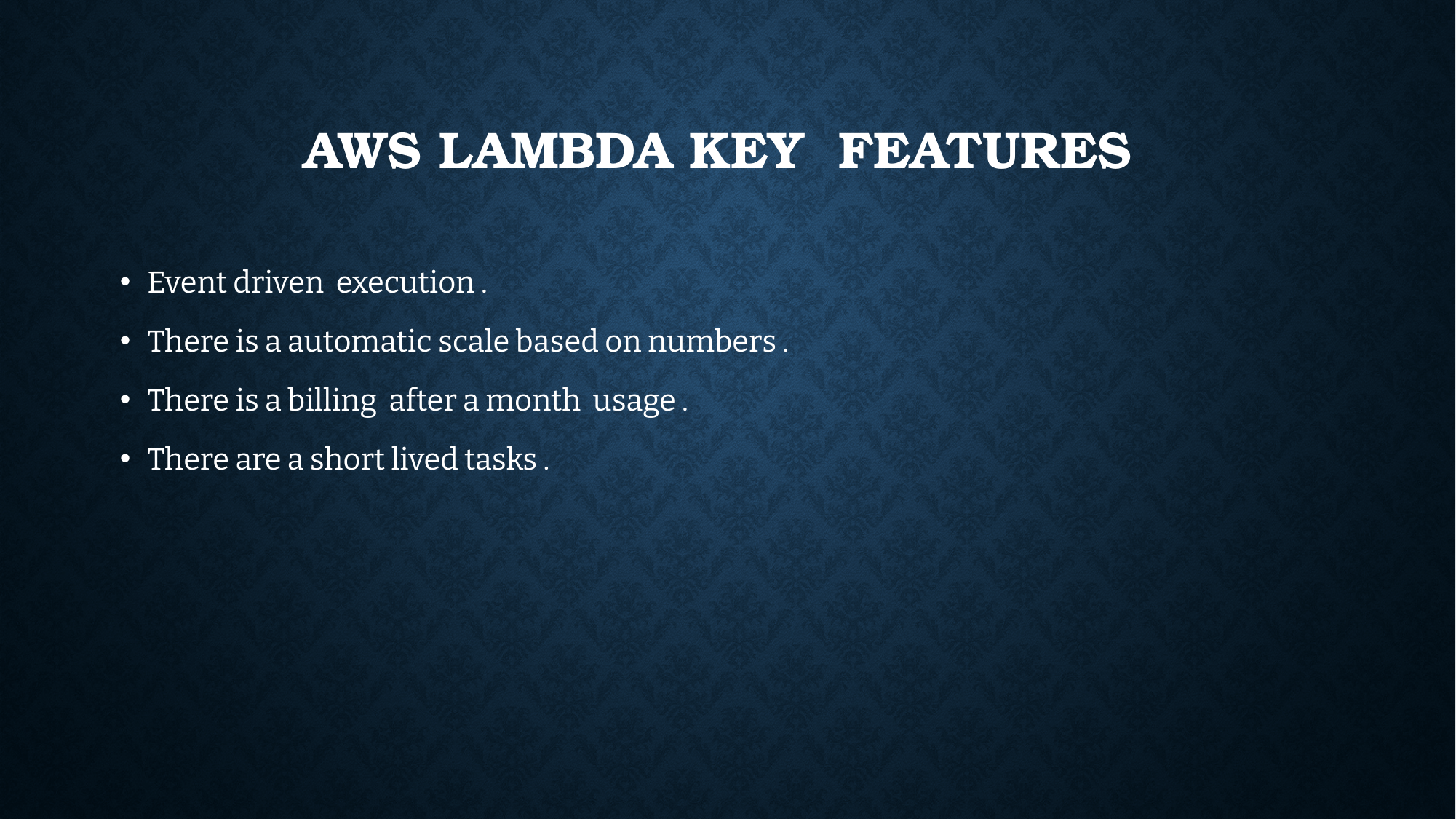

# AWS LAMBDA KEY  FEATURES
Event driven  execution .
There is a automatic scale based on numbers .
There is a billing  after a month  usage .
There are a short lived tasks .